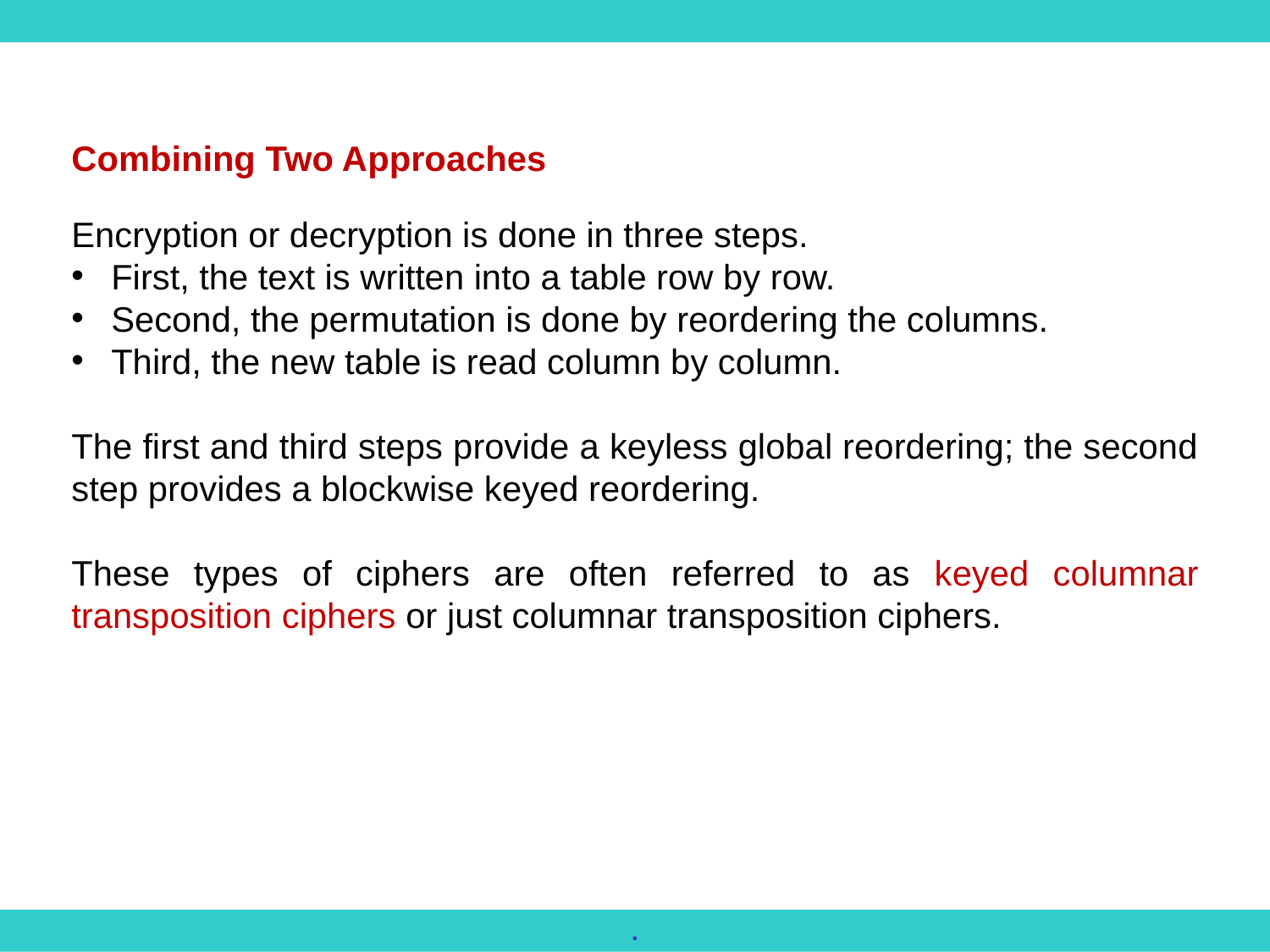

Combining Two Approaches

Encryption or decryption is done in three steps.
First, the text is written into a table row by row.
Second, the permutation is done by reordering the columns.
Third, the new table is read column by column.

The first and third steps provide a keyless global reordering; the second step provides a blockwise keyed reordering.

These types of ciphers are often referred to as keyed columnar transposition ciphers or just columnar transposition ciphers.
.